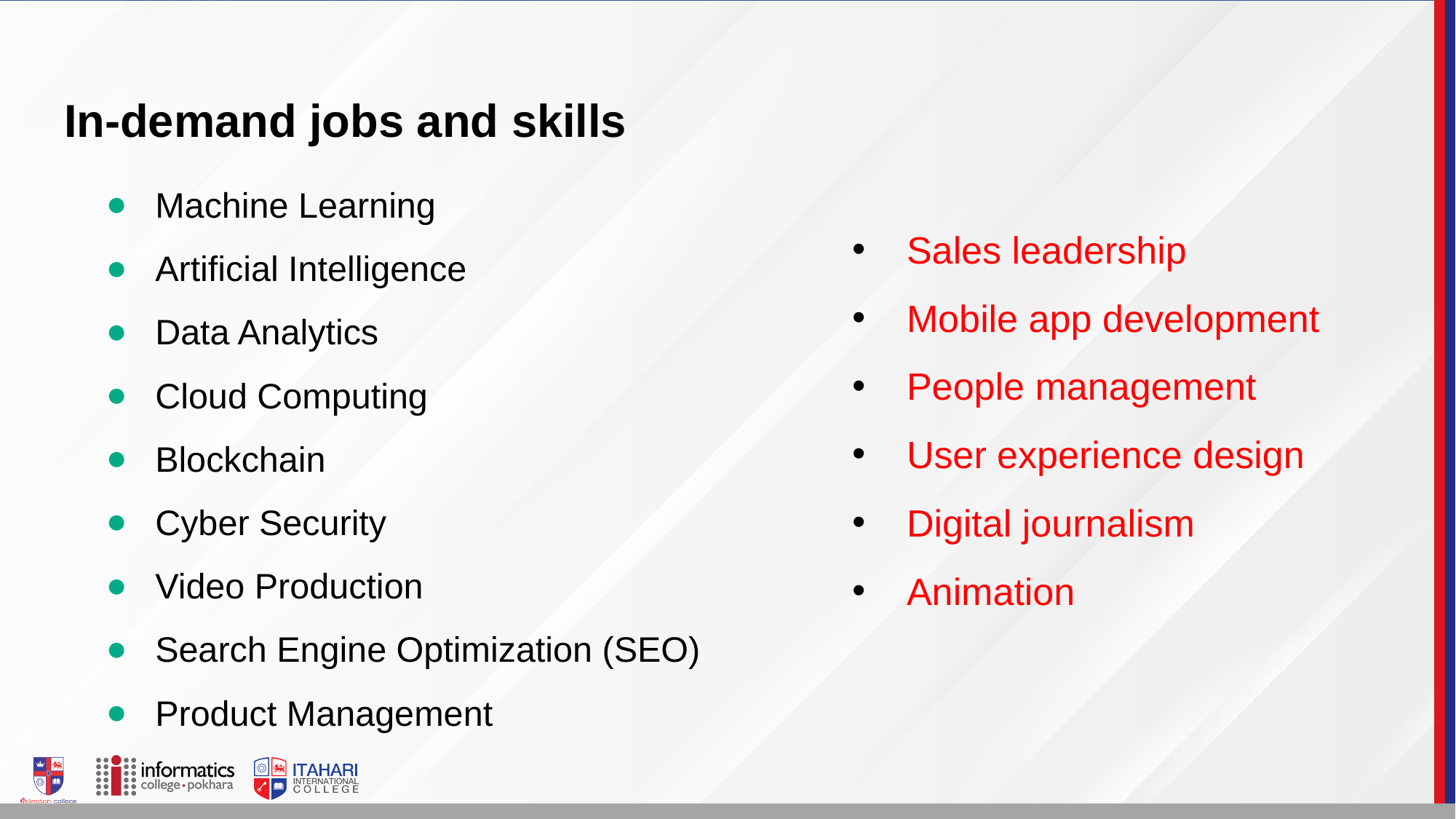

# In-demand jobs and skills
Machine Learning
Artificial Intelligence
Data Analytics
Cloud Computing
Blockchain
Cyber Security
Video Production
Search Engine Optimization (SEO)
Product Management

Sales leadership
Mobile app development
People management
User experience design
Digital journalism
Animation